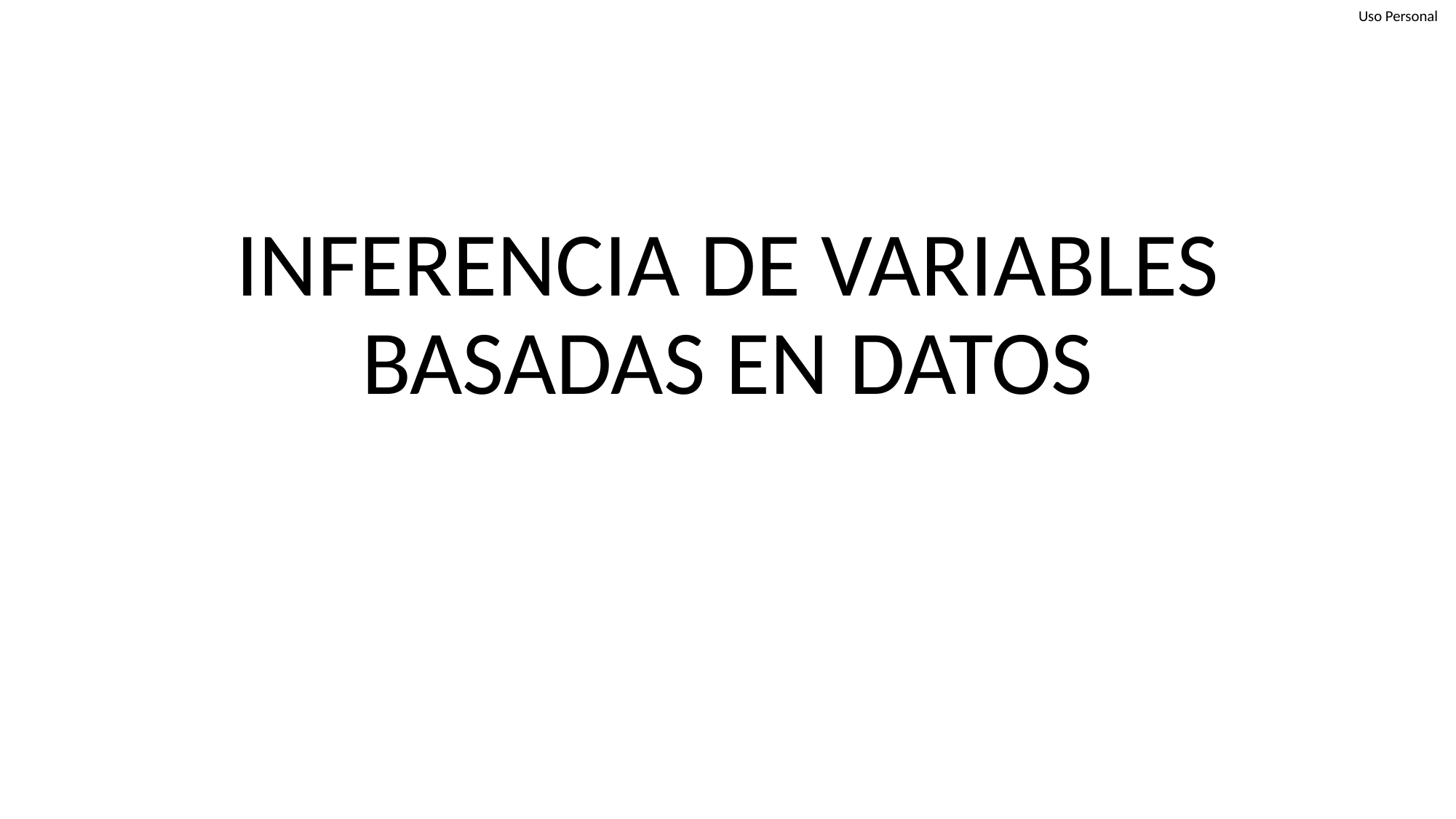

# INFERENCIA DE VARIABLES BASADAS EN DATOS